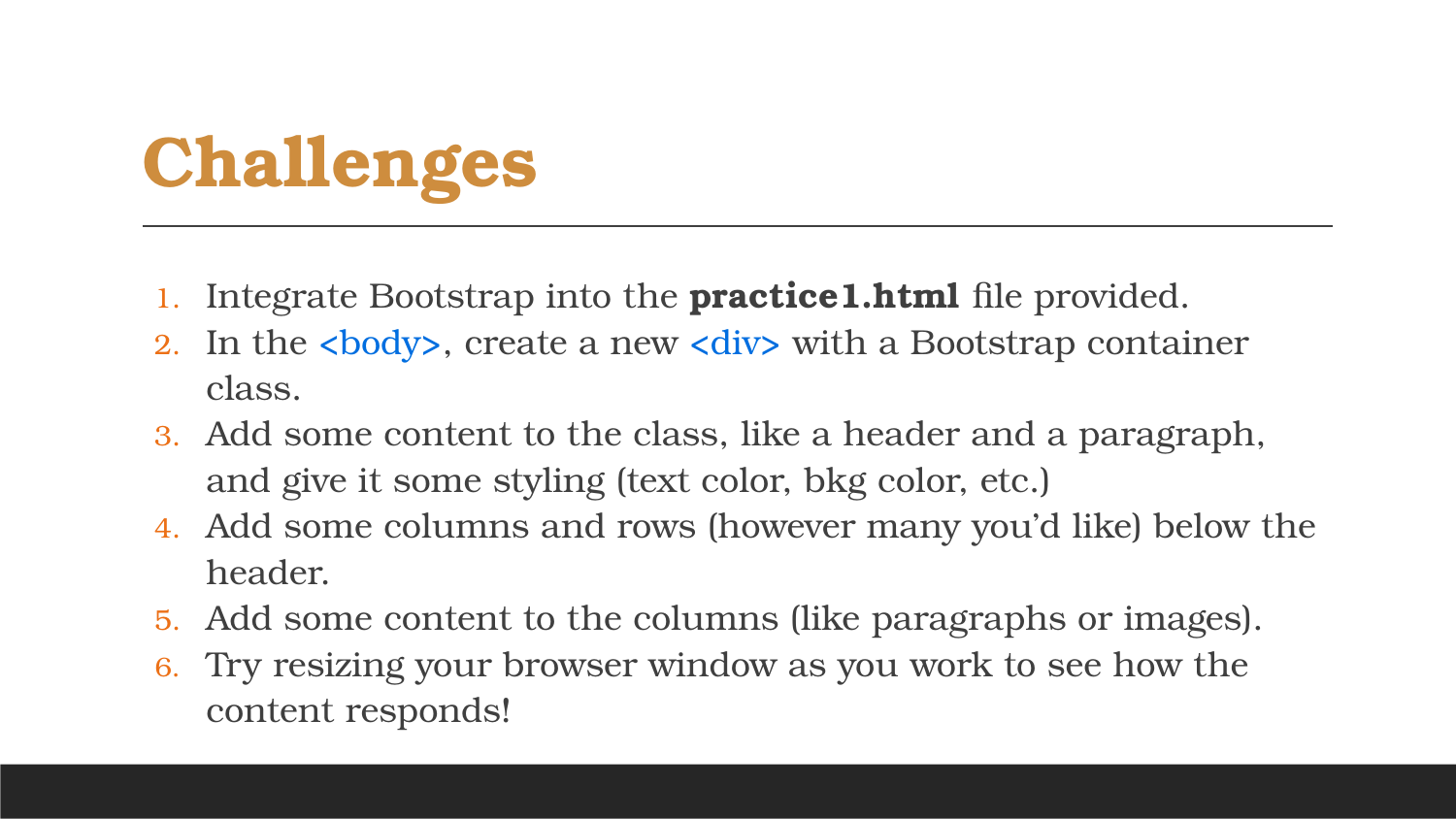

# Challenges
Integrate Bootstrap into the practice1.html file provided.
In the <body>, create a new <div> with a Bootstrap container class.
Add some content to the class, like a header and a paragraph, and give it some styling (text color, bkg color, etc.)
Add some columns and rows (however many you’d like) below the header.
Add some content to the columns (like paragraphs or images).
Try resizing your browser window as you work to see how the content responds!